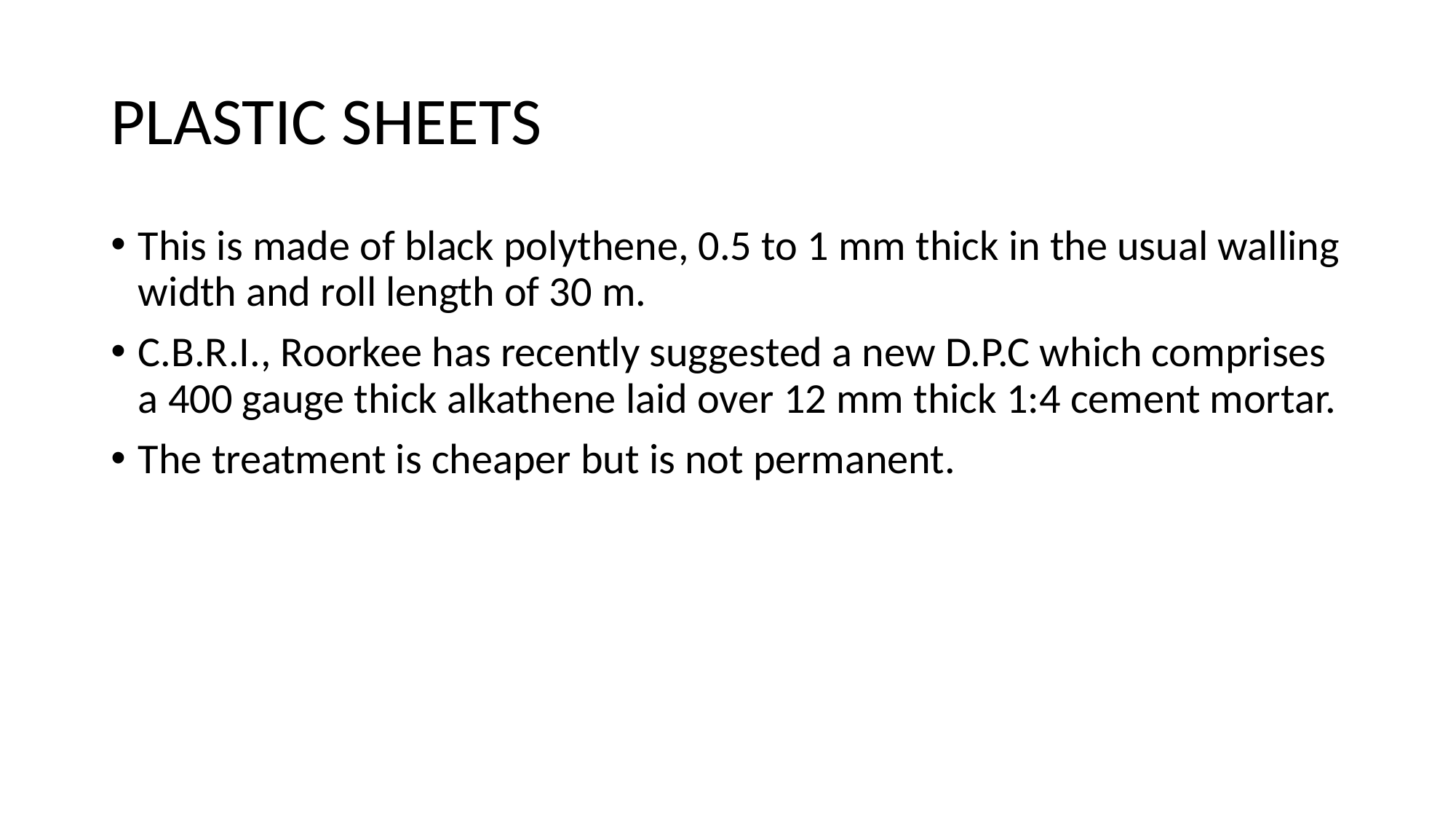

# PLASTIC SHEETS
This is made of black polythene, 0.5 to 1 mm thick in the usual walling width and roll length of 30 m.
C.B.R.I., Roorkee has recently suggested a new D.P.C which comprises a 400 gauge thick alkathene laid over 12 mm thick 1:4 cement mortar.
The treatment is cheaper but is not permanent.